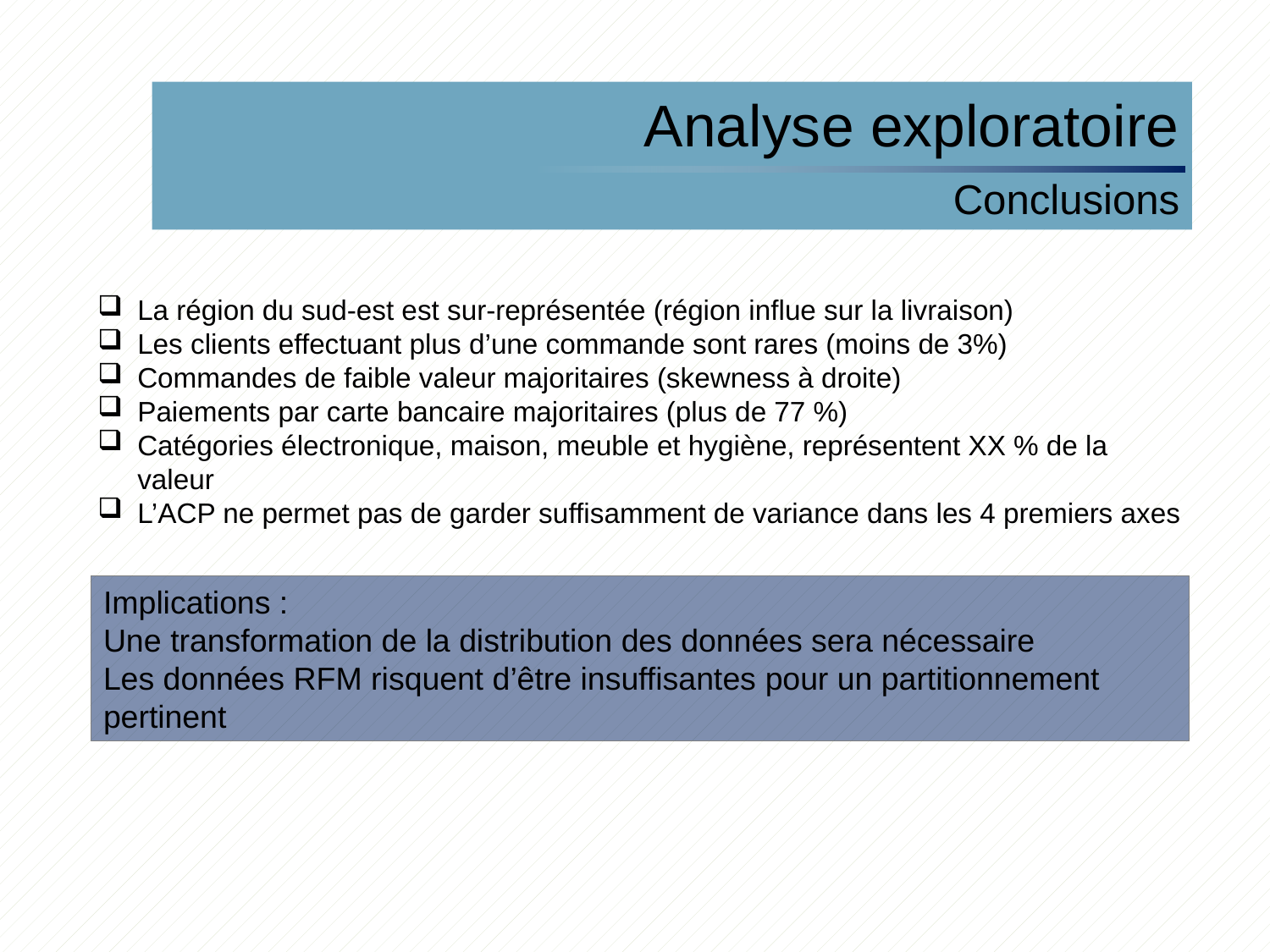

# Analyse exploratoire Conclusions

La région du sud-est est sur-représentée (région influe sur la livraison)
Les clients effectuant plus d’une commande sont rares (moins de 3%)
Commandes de faible valeur majoritaires (skewness à droite)
Paiements par carte bancaire majoritaires (plus de 77 %)
Catégories électronique, maison, meuble et hygiène, représentent XX % de la valeur
L’ACP ne permet pas de garder suffisamment de variance dans les 4 premiers axes
Implications :
Une transformation de la distribution des données sera nécessaire
Les données RFM risquent d’être insuffisantes pour un partitionnement pertinent